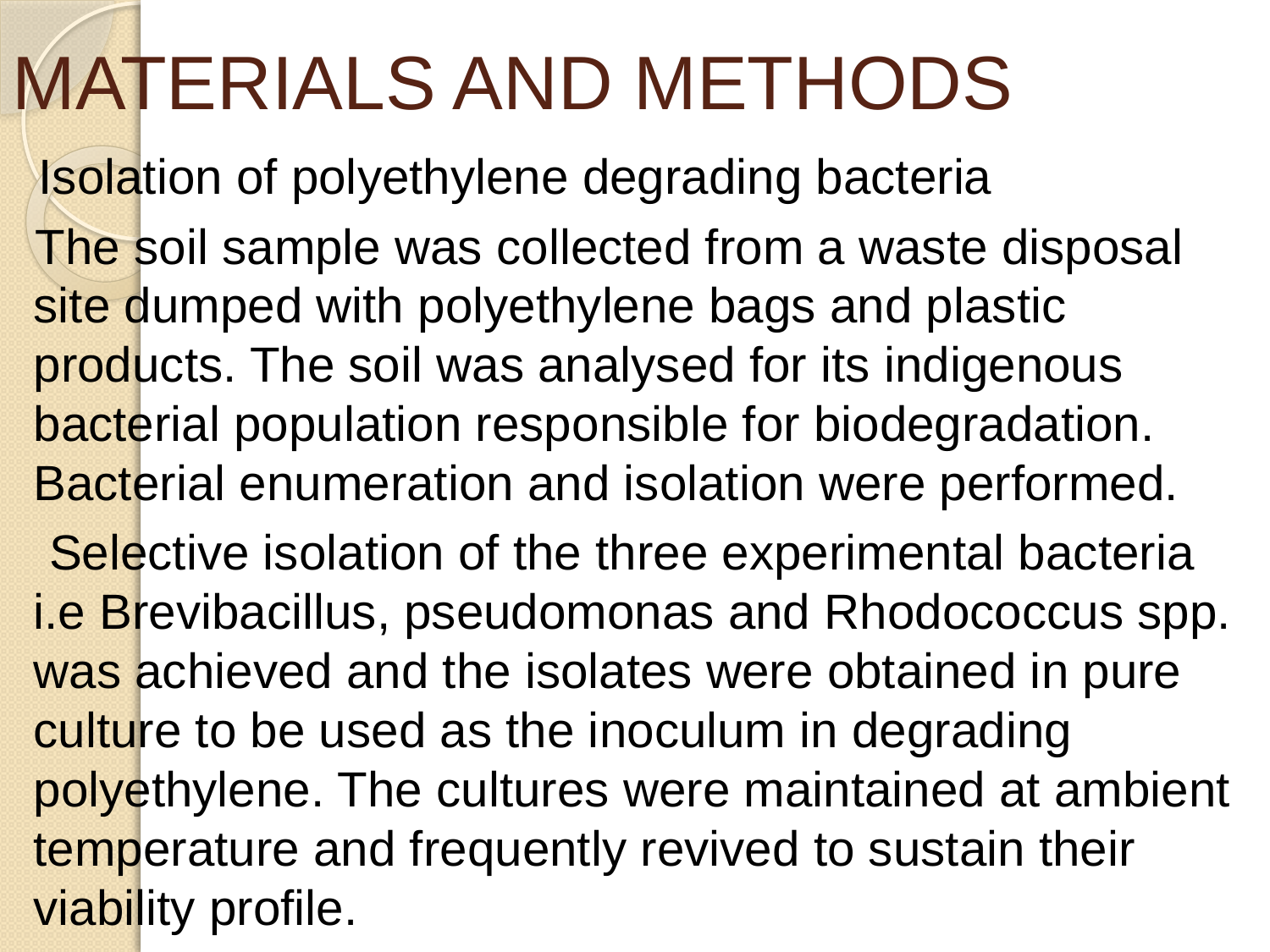

# MATERIALS AND METHODS
   Isolation of polyethylene degrading bacteria
   The soil sample was collected from a waste disposal site dumped with polyethylene bags and plastic products. The soil was analysed for its indigenous bacterial population responsible for biodegradation. Bacterial enumeration and isolation were performed.
    Selective isolation of the three experimental bacteria i.e Brevibacillus, pseudomonas and Rhodococcus spp. was achieved and the isolates were obtained in pure culture to be used as the inoculum in degrading polyethylene. The cultures were maintained at ambient temperature and frequently revived to sustain their viability profile.